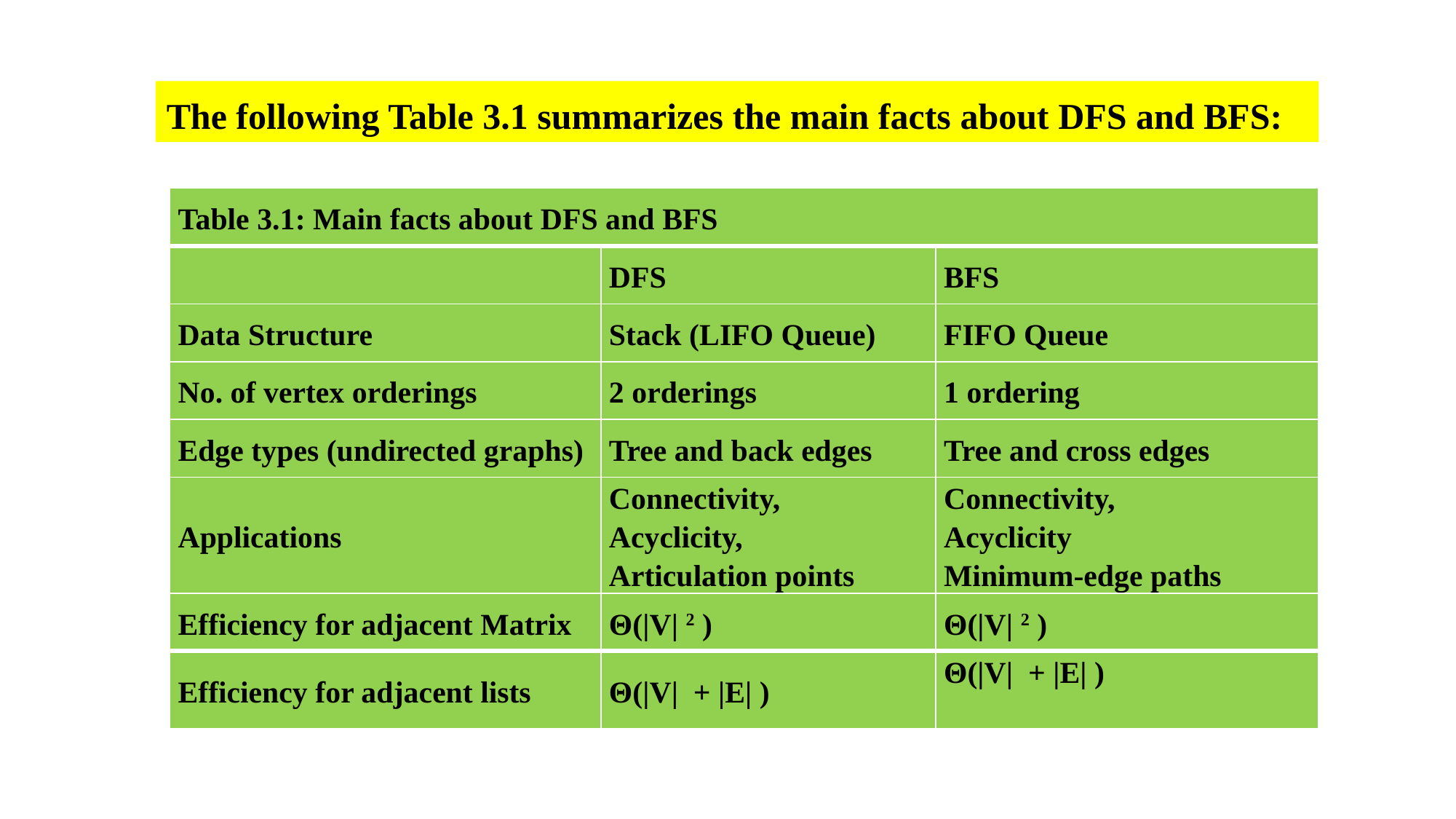

The following Table 3.1 summarizes the main facts about DFS and BFS:
| Table 3.1: Main facts about DFS and BFS |  |  |
| --- | --- | --- |
|  | DFS | BFS |
| Data Structure | Stack (LIFO Queue) | FIFO Queue |
| No. of vertex orderings | 2 orderings | 1 ordering |
| Edge types (undirected graphs) | Tree and back edges | Tree and cross edges |
| Applications | Connectivity, Acyclicity, Articulation points | Connectivity, Acyclicity Minimum-edge paths |
| Efficiency for adjacent Matrix | Θ(|V| 2 ) | Θ(|V| 2 ) |
| Efficiency for adjacent lists | Θ(|V| + |E| ) | Θ(|V| + |E| ) |